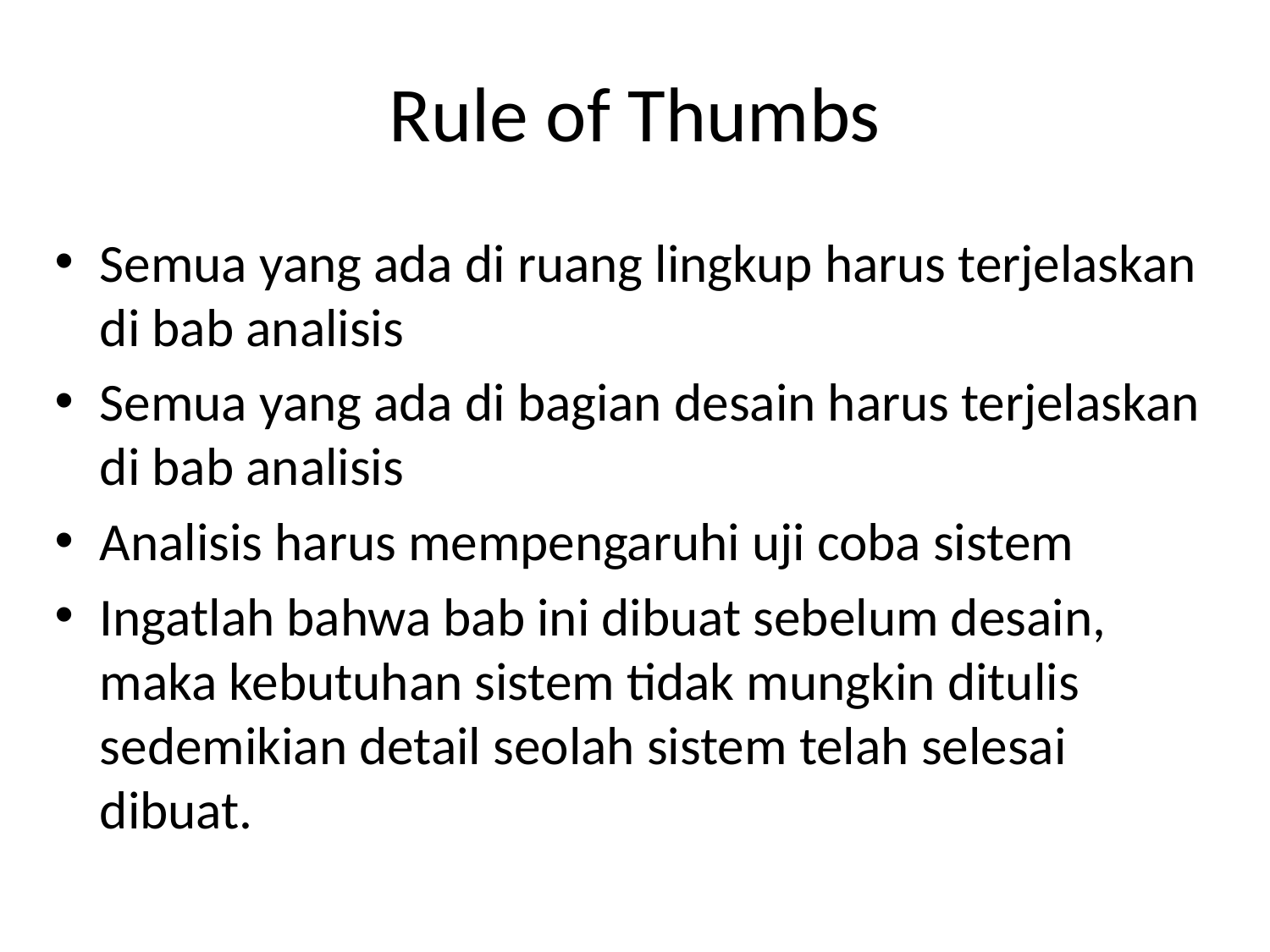

# Rule of Thumbs
Semua yang ada di ruang lingkup harus terjelaskan di bab analisis
Semua yang ada di bagian desain harus terjelaskan di bab analisis
Analisis harus mempengaruhi uji coba sistem
Ingatlah bahwa bab ini dibuat sebelum desain, maka kebutuhan sistem tidak mungkin ditulis sedemikian detail seolah sistem telah selesai dibuat.